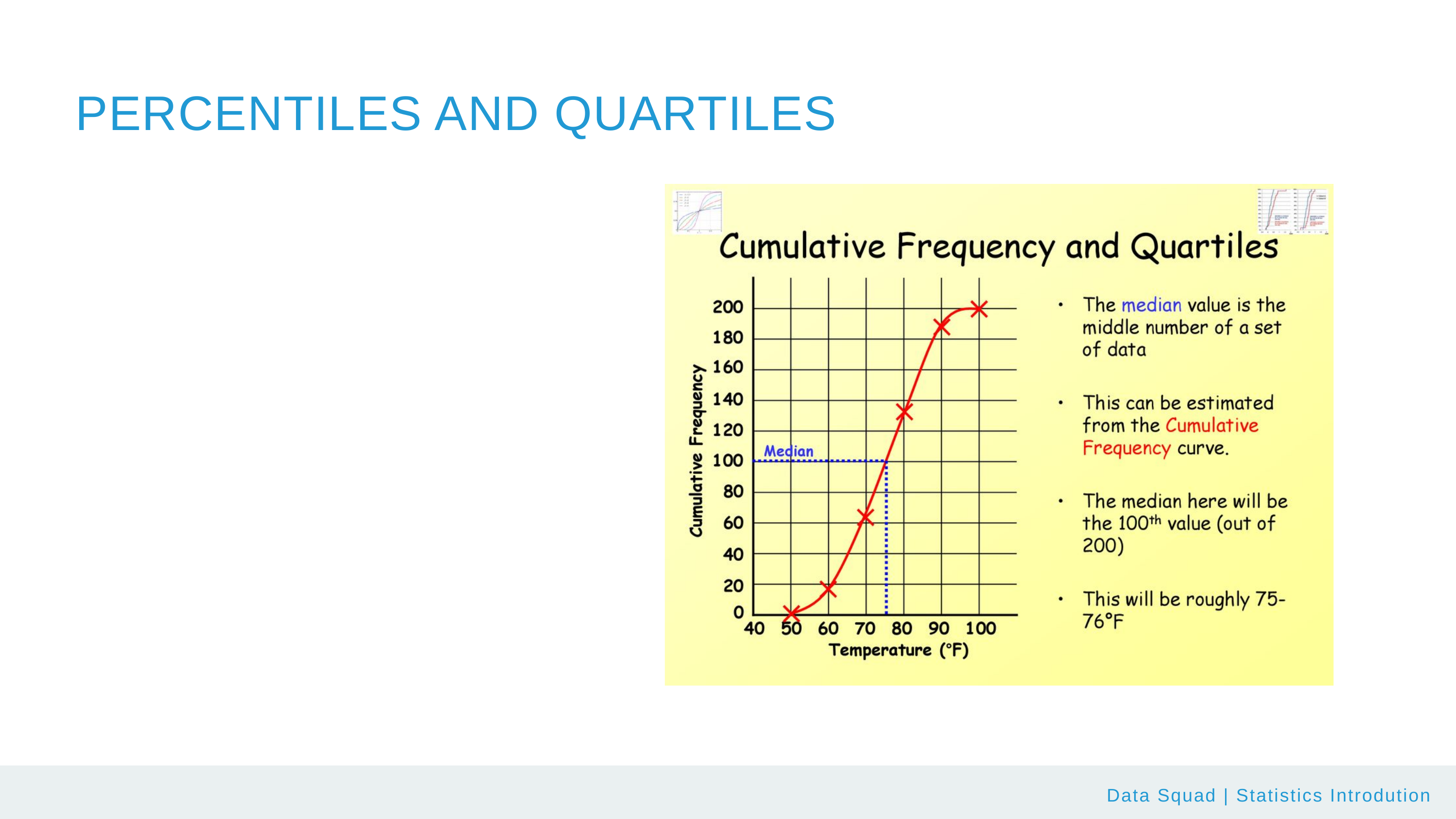

PERCENTILES AND QUARTILES

Data Squad | Statistics Introdution